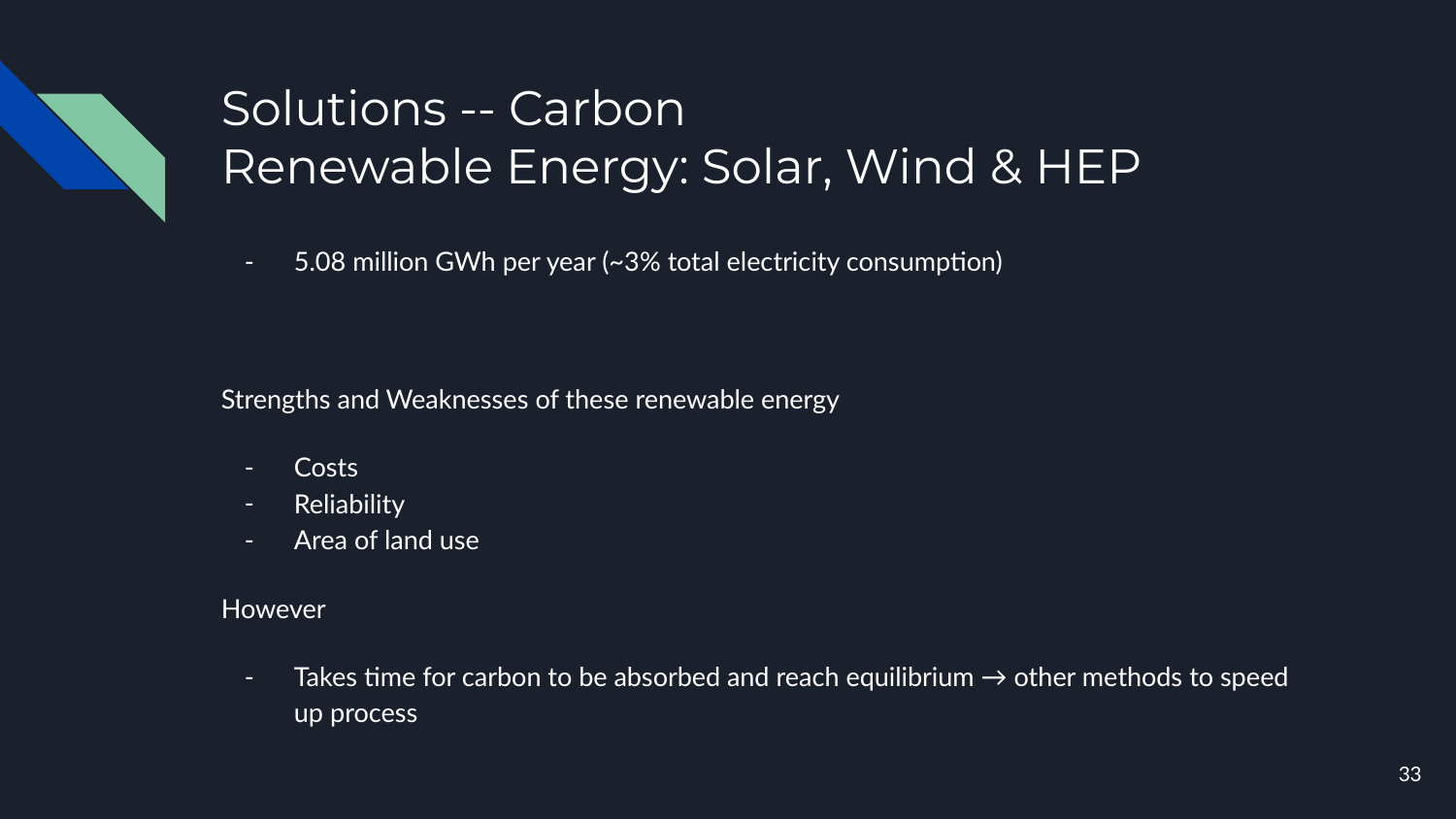

# Solutions -- Carbon
Renewable Energy: Solar, Wind & HEP

5.08 million GWh per year (~3% total electricity consumption)

Strengths and Weaknesses of these renewable energy
Costs
Reliability
Area of land use
However
Takes time for carbon to be absorbed and reach equilibrium → other methods to speed up process

33